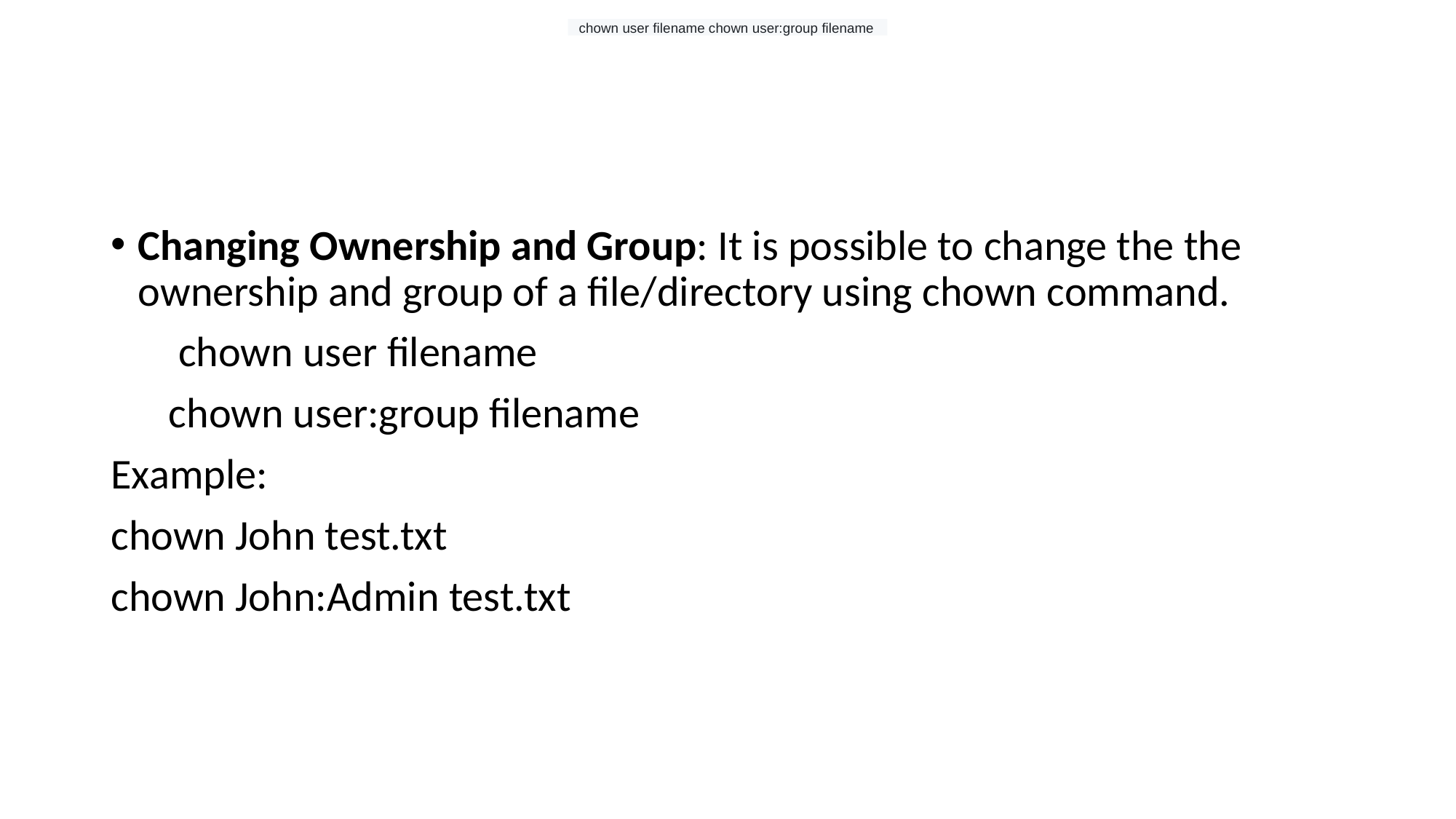

chown user filename chown user:group filename
Changing Ownership and Group: It is possible to change the the ownership and group of a file/directory using chown command.
       chown user filename
      chown user:group filename
Example:
chown John test.txt
chown John:Admin test.txt